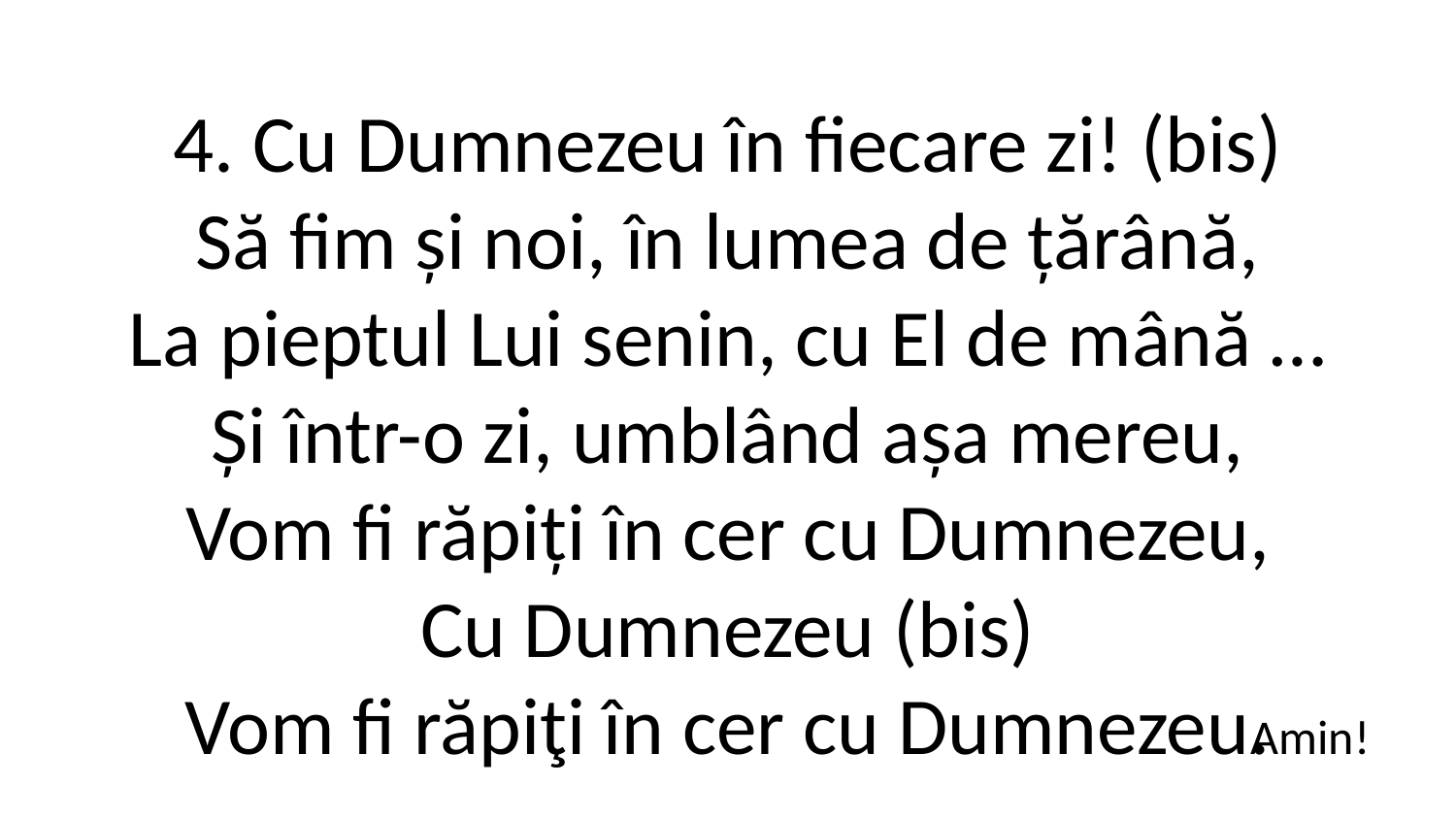

4. Cu Dumnezeu în fiecare zi! (bis)
Să fim și noi, în lumea de țărână,
La pieptul Lui senin, cu El de mână …
Și într-o zi, umblând așa mereu,
Vom fi răpiți în cer cu Dumnezeu,
Cu Dumnezeu (bis)
Vom fi răpiţi în cer cu Dumnezeu.

Amin!